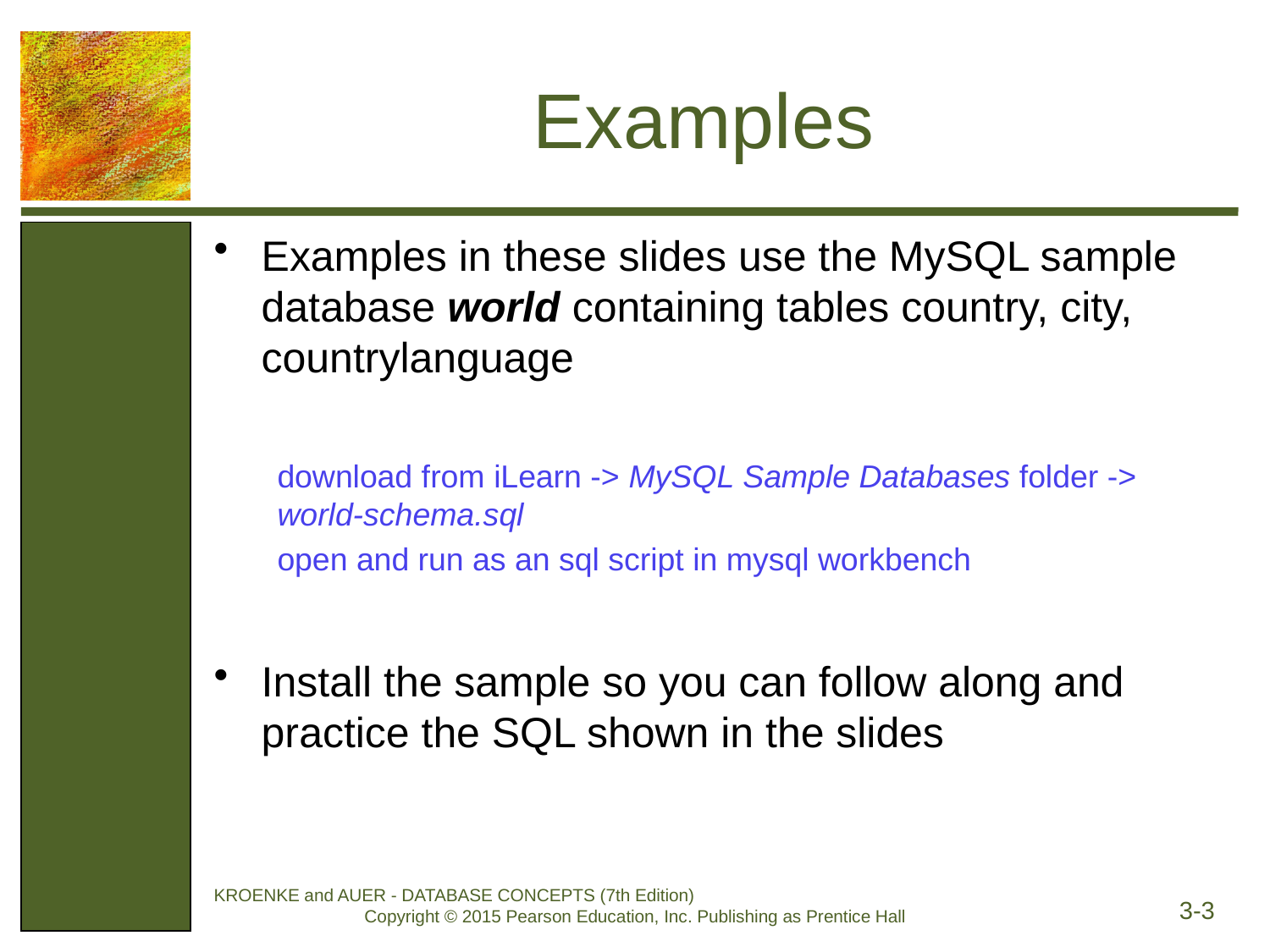

# Examples
Examples in these slides use the MySQL sample database world containing tables country, city, countrylanguage

download from iLearn -> MySQL Sample Databases folder ->  world-schema.sql
open and run as an sql script in mysql workbench

Install the sample so you can follow along and practice the SQL shown in the slides
KROENKE and AUER - DATABASE CONCEPTS (7th Edition)                                                                           Copyright © 2015 Pearson Education, Inc. Publishing as Prentice Hall
3-3